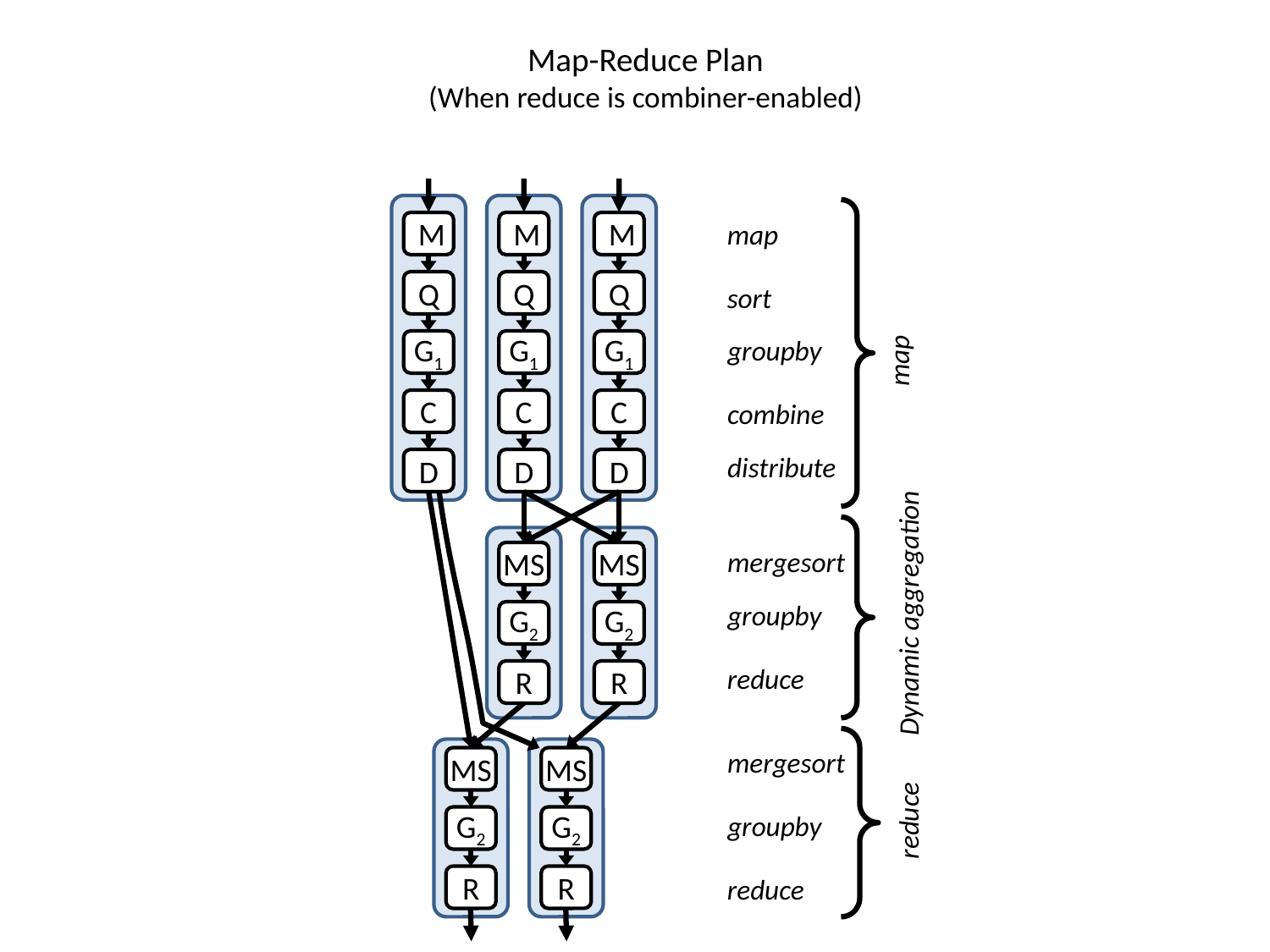

# Map-Reduce Plan (When reduce is combiner-enabled)

map
M
M
M
Q
Q
Q
sort
groupby
G1
G1
G1
map
C
C
C
combine
distribute
D
D
D

mergesort
MS
MS
Dynamic aggregation
groupby
G2
G2
reduce
R
R

mergesort
MS
MS
reduce
groupby
G2
G2
R
R
reduce